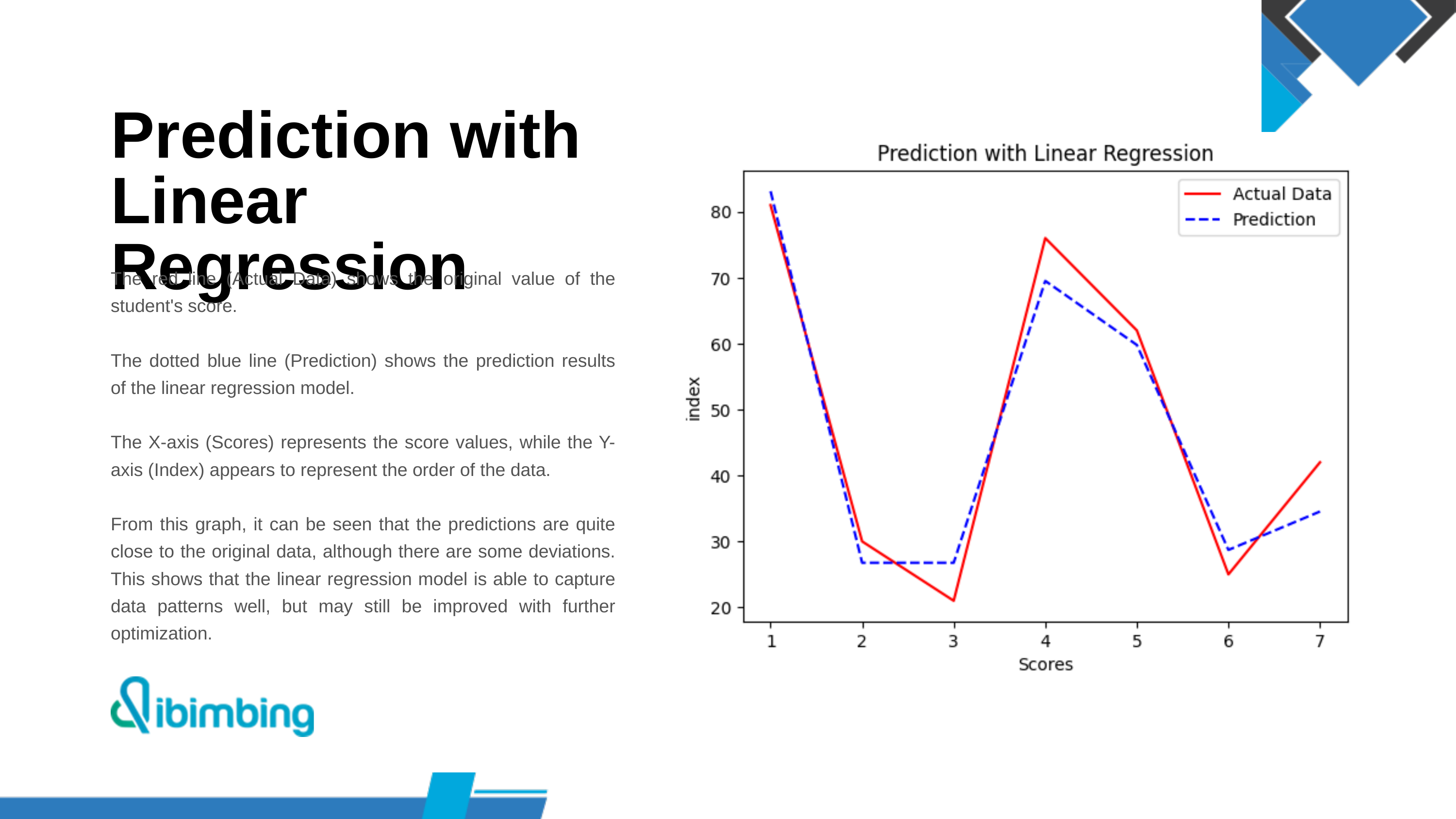

Prediction with Linear Regression

The red line (Actual Data) shows the original value of the student's score.

The dotted blue line (Prediction) shows the prediction results of the linear regression model.

The X-axis (Scores) represents the score values, while the Y-axis (Index) appears to represent the order of the data.

From this graph, it can be seen that the predictions are quite close to the original data, although there are some deviations. This shows that the linear regression model is able to capture data patterns well, but may still be improved with further optimization.